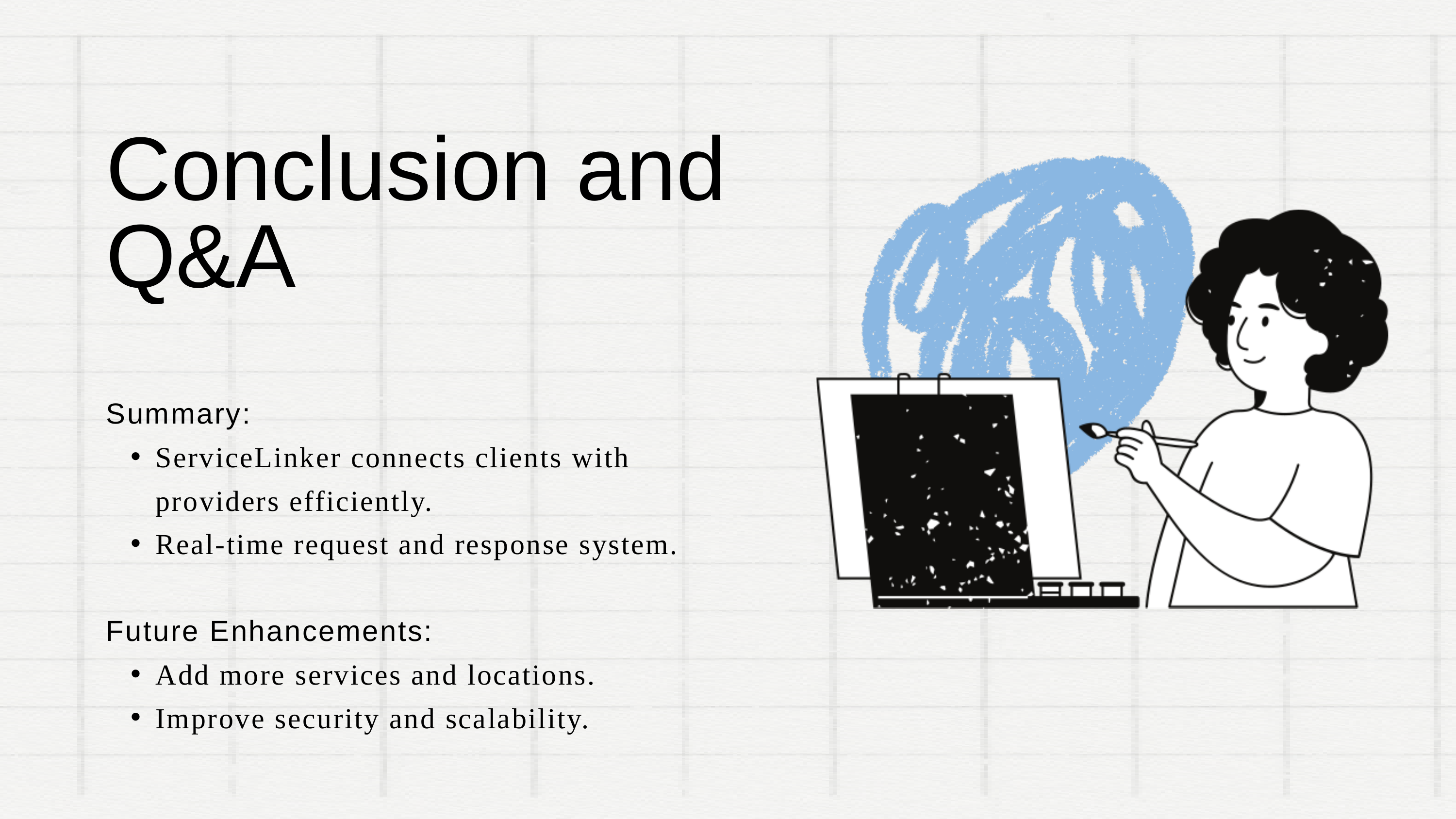

Conclusion and Q&A

Summary:
ServiceLinker connects clients with providers efficiently.
Real-time request and response system.

Future Enhancements:
Add more services and locations.
Improve security and scalability.